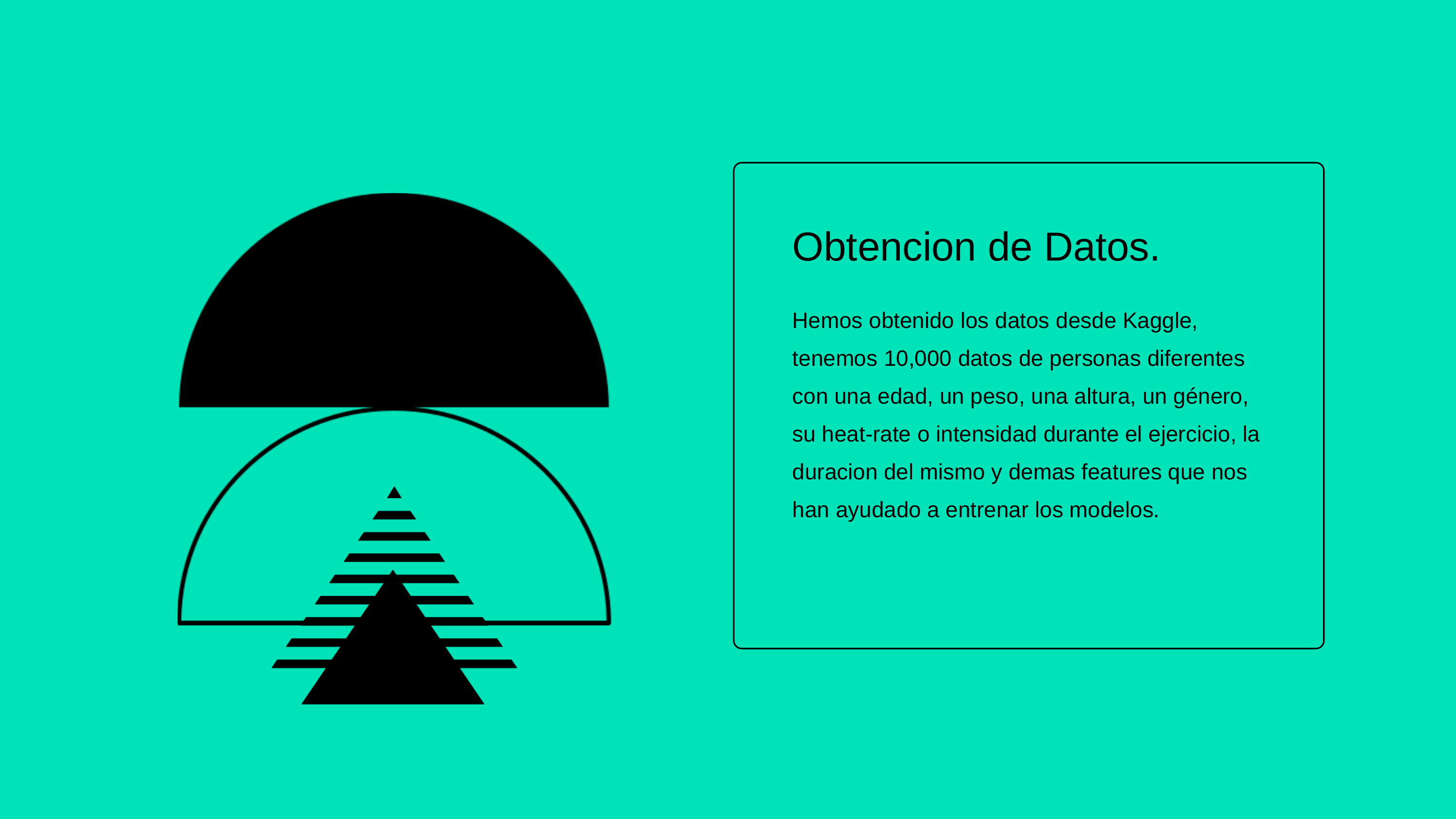

Obtencion de Datos.
Hemos obtenido los datos desde Kaggle, tenemos 10,000 datos de personas diferentes con una edad, un peso, una altura, un género, su heat-rate o intensidad durante el ejercicio, la duracion del mismo y demas features que nos han ayudado a entrenar los modelos.